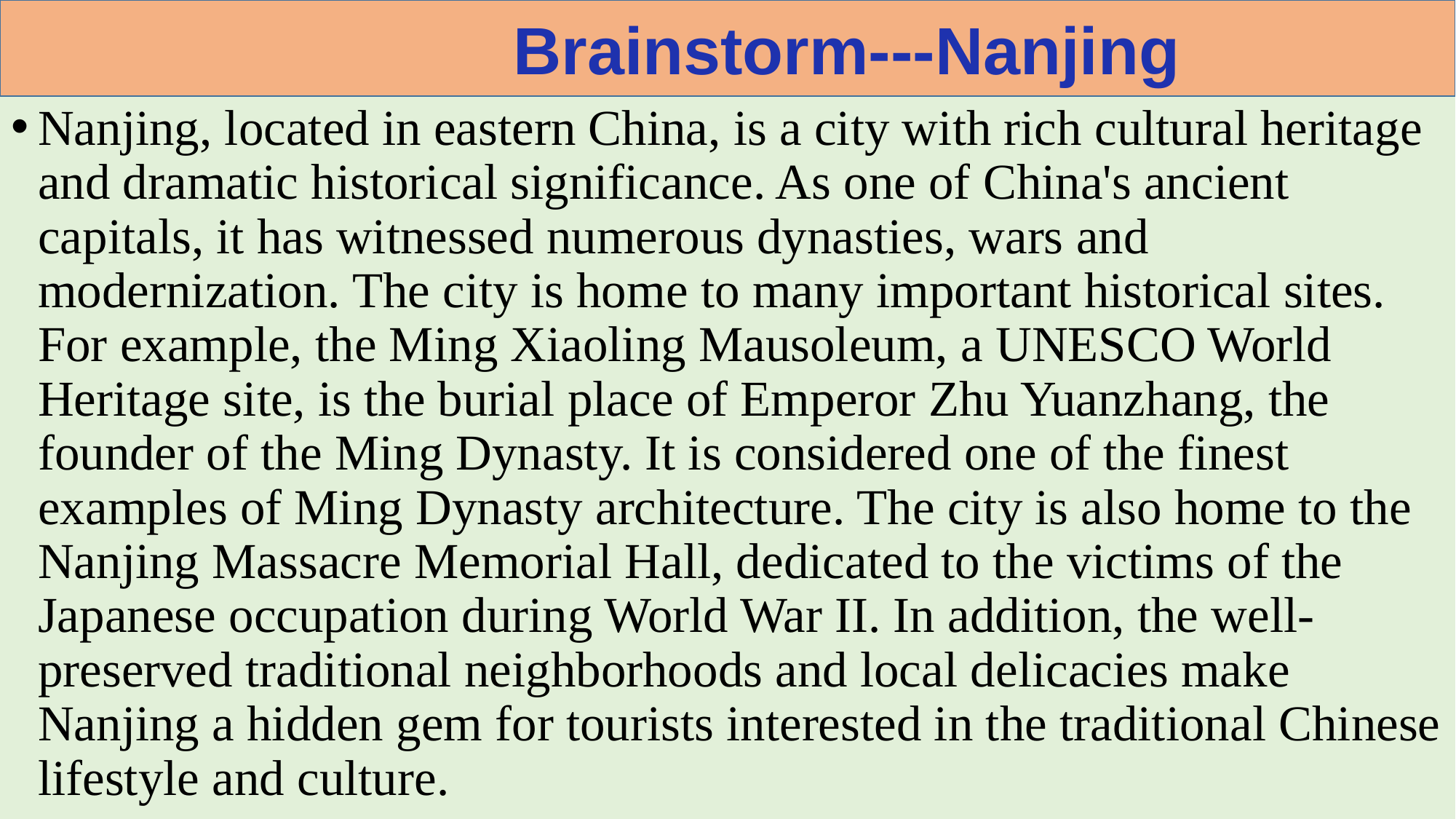

# Brainstorm---Nanjing
Nanjing, located in eastern China, is a city with rich cultural heritage and dramatic historical significance. As one of China's ancient capitals, it has witnessed numerous dynasties, wars and modernization. The city is home to many important historical sites. For example, the Ming Xiaoling Mausoleum, a UNESCO World Heritage site, is the burial place of Emperor Zhu Yuanzhang, the founder of the Ming Dynasty. It is considered one of the finest examples of Ming Dynasty architecture. The city is also home to the Nanjing Massacre Memorial Hall, dedicated to the victims of the Japanese occupation during World War II. In addition, the well-preserved traditional neighborhoods and local delicacies make Nanjing a hidden gem for tourists interested in the traditional Chinese lifestyle and culture.